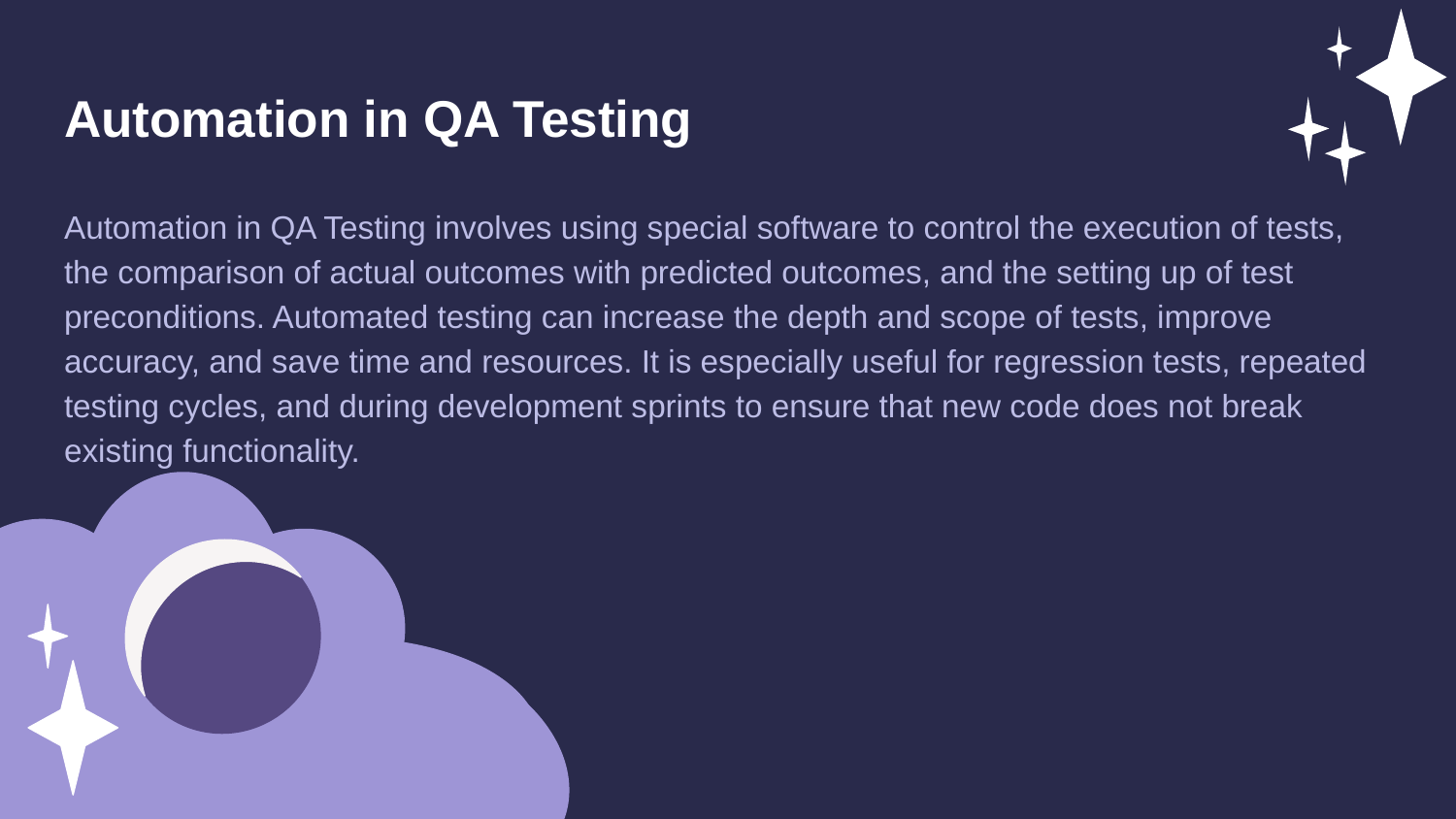

Automation in QA Testing
Automation in QA Testing involves using special software to control the execution of tests, the comparison of actual outcomes with predicted outcomes, and the setting up of test preconditions. Automated testing can increase the depth and scope of tests, improve accuracy, and save time and resources. It is especially useful for regression tests, repeated testing cycles, and during development sprints to ensure that new code does not break existing functionality.